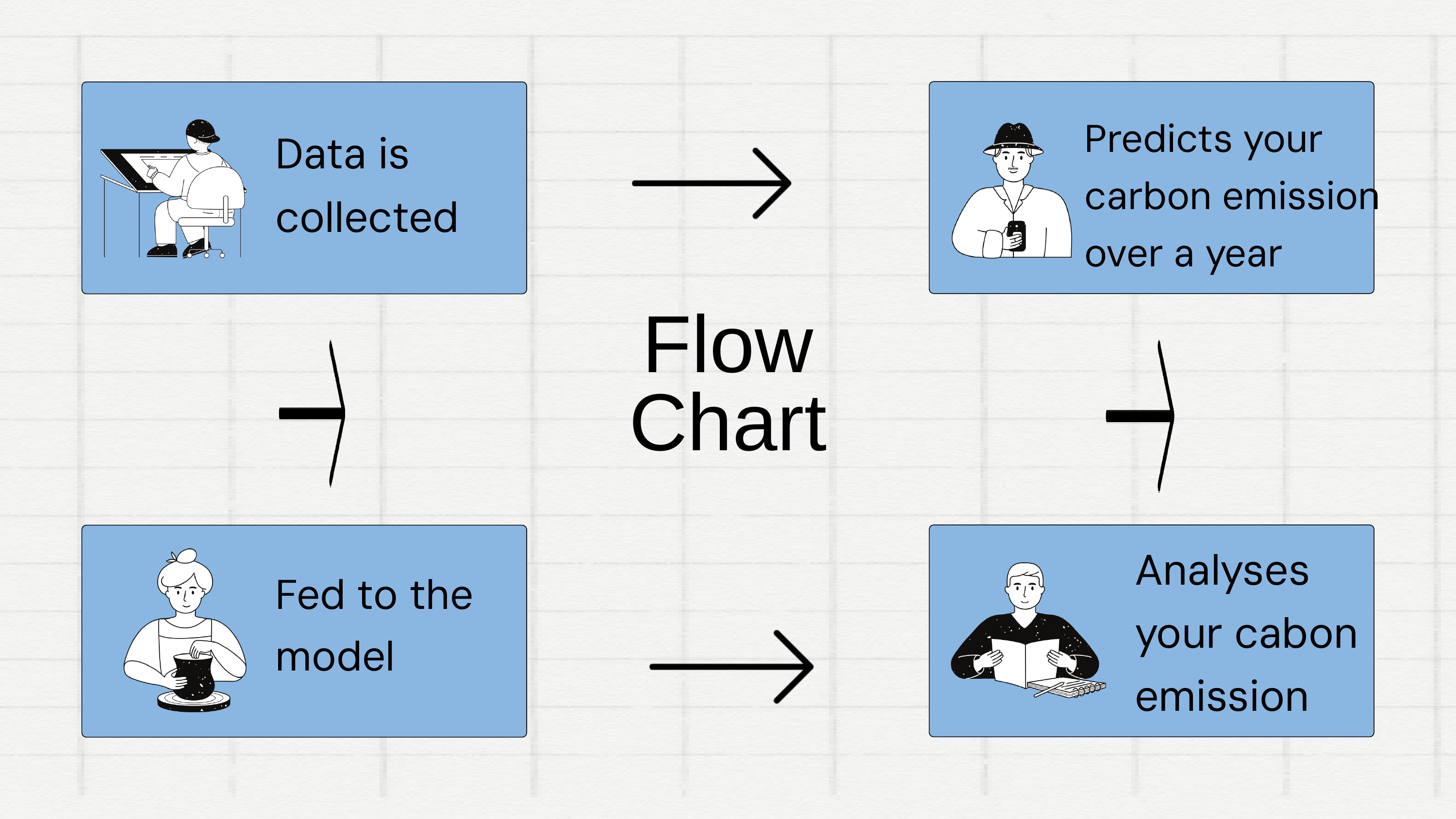

Predicts your carbon emission  over a year
Data is collected

Flow Chart

Analyses your cabon emission

Fed to the  model